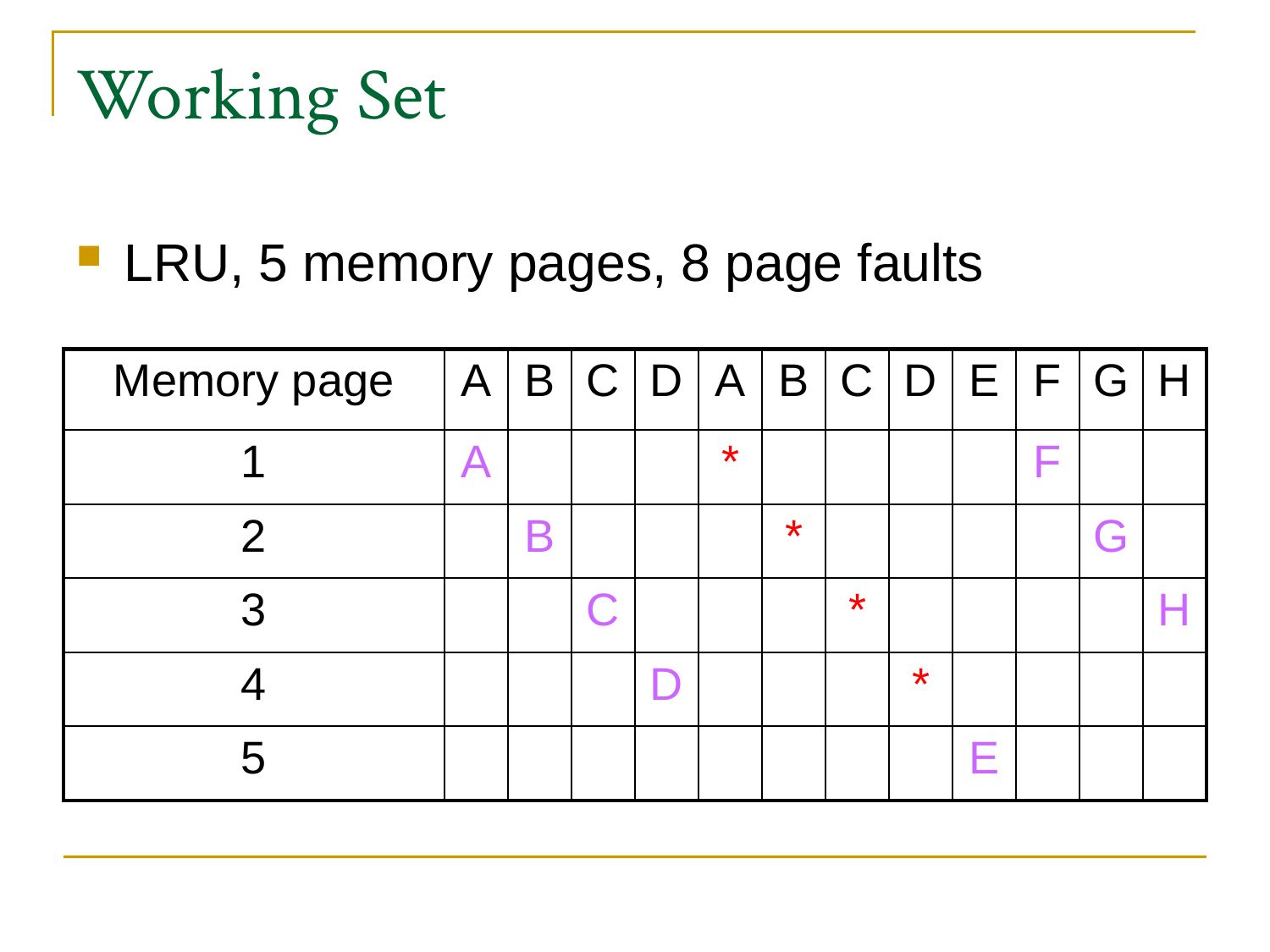

# Working Set
LRU, 5 memory pages, 8 page faults
| Memory page | A | B | C | D | A | B | C | D | E | F | G | H |
| --- | --- | --- | --- | --- | --- | --- | --- | --- | --- | --- | --- | --- |
| 1 | A |  |  |  | \* |  |  |  |  | F |  |  |
| 2 |  | B |  |  |  | \* |  |  |  |  | G |  |
| 3 |  |  | C |  |  |  | \* |  |  |  |  | H |
| 4 |  |  |  | D |  |  |  | \* |  |  |  |  |
| 5 |  |  |  |  |  |  |  |  | E |  |  |  |